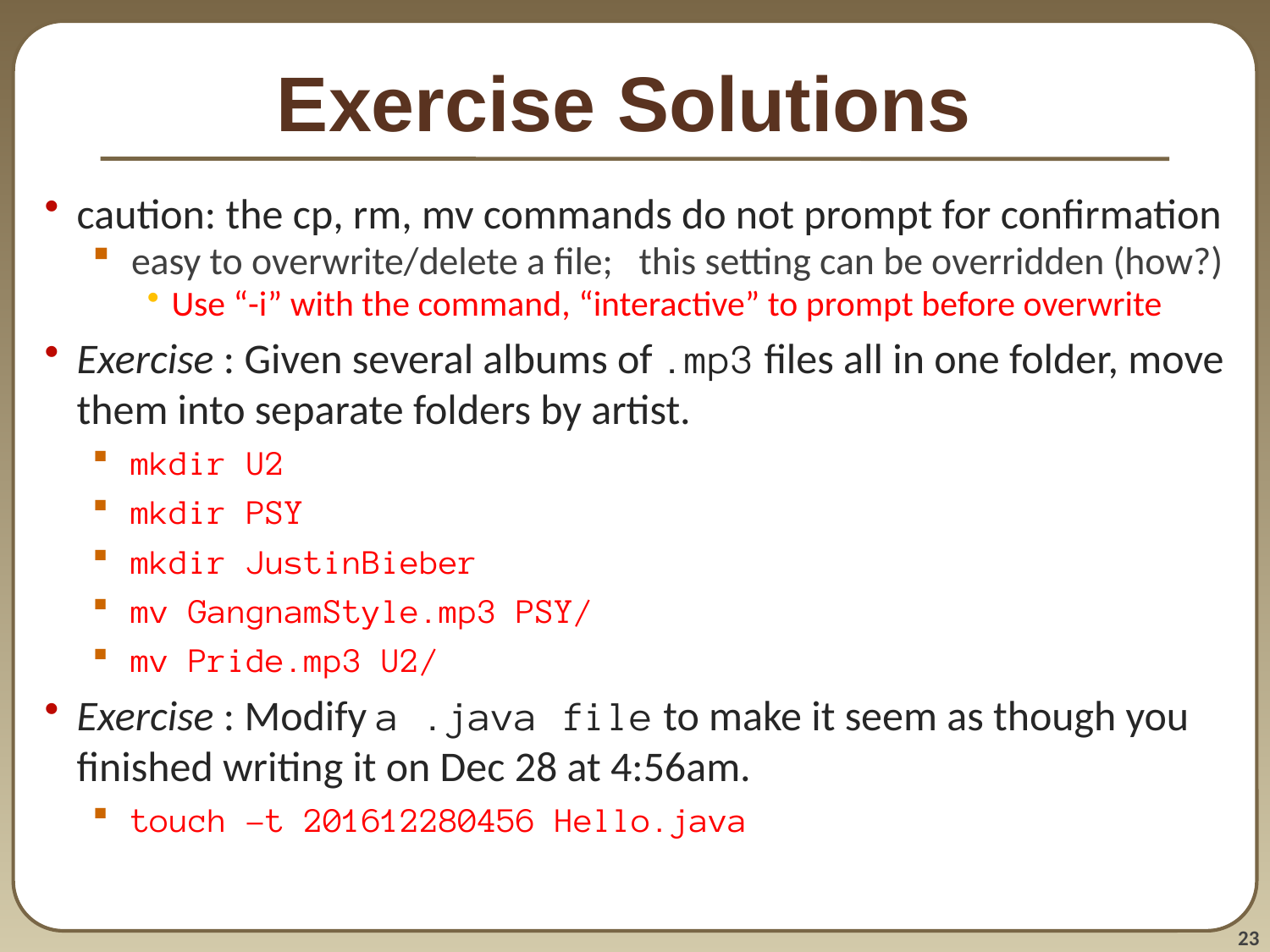

# Exercise Solutions
caution: the cp, rm, mv commands do not prompt for confirmation
easy to overwrite/delete a file;   this setting can be overridden (how?)
Use “-i” with the command, “interactive” to prompt before overwrite
Exercise : Given several albums of .mp3 files all in one folder, move them into separate folders by artist.
mkdir U2
mkdir PSY
mkdir JustinBieber
mv GangnamStyle.mp3 PSY/
mv Pride.mp3 U2/
Exercise : Modify a .java file to make it seem as though you finished writing it on Dec 28 at 4:56am.
touch –t 201612280456 Hello.java